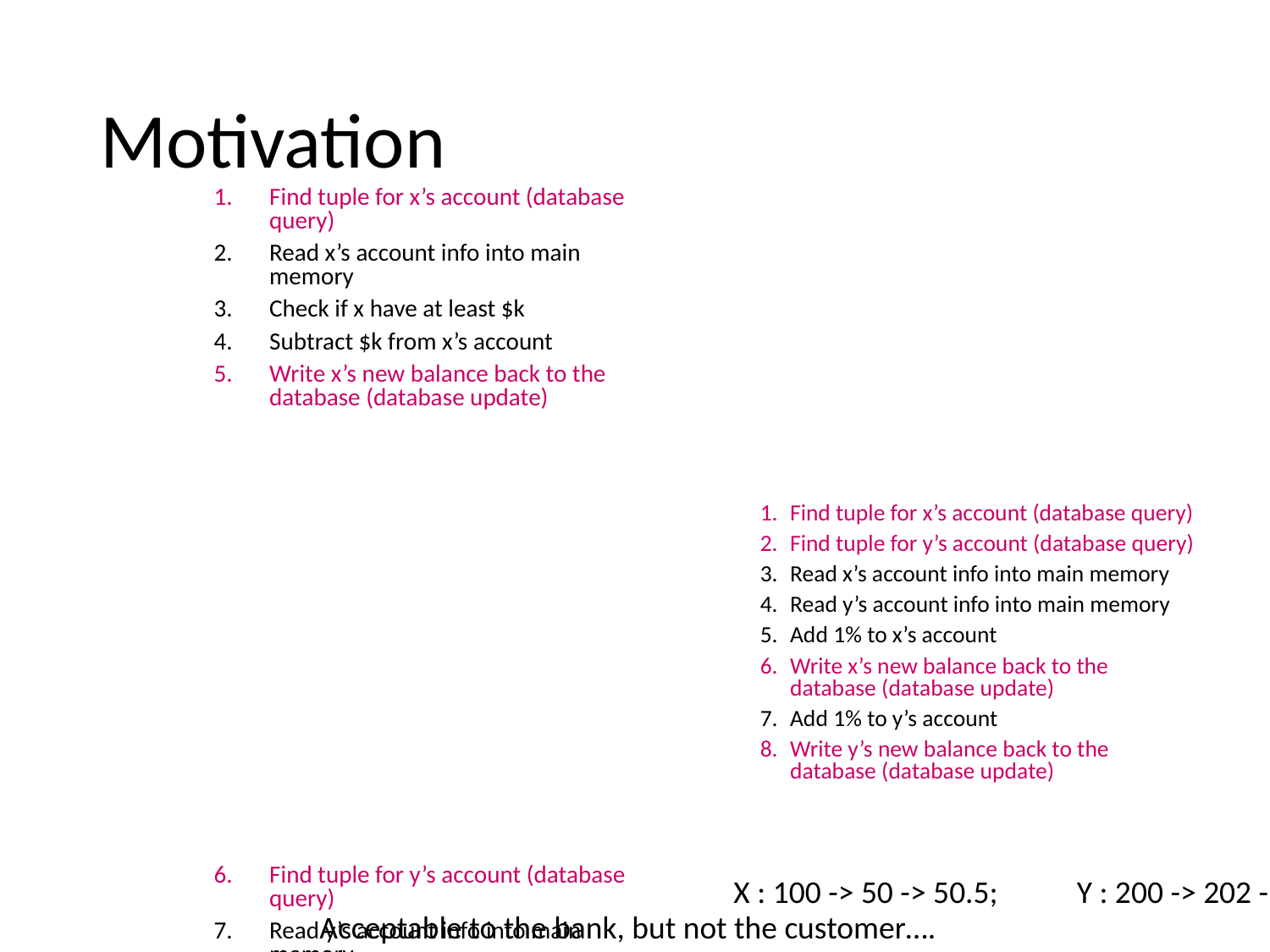

# Motivation

Find tuple for x’s account (database query)
Find tuple for y’s account (database query)
Read x’s account info into main memory
Read y’s account info into main memory
Add 1% to x’s account
Write x’s new balance back to the database (database update)
Add 1% to y’s account
Write y’s new balance back to the database (database update)

Find tuple for x’s account (database query)
Read x’s account info into main memory
Check if x have at least $k
Subtract $k from x’s account
Write x’s new balance back to the database (database update)

Find tuple for y’s account (database query)
Read y’s account info into main memory
Add $k to y’s account
Write y’s new balance to the database (database update)

X : 100 -> 50 -> 50.5;           Y : 200 -> 202 -> 252
Acceptable to the bank, but not the customer….